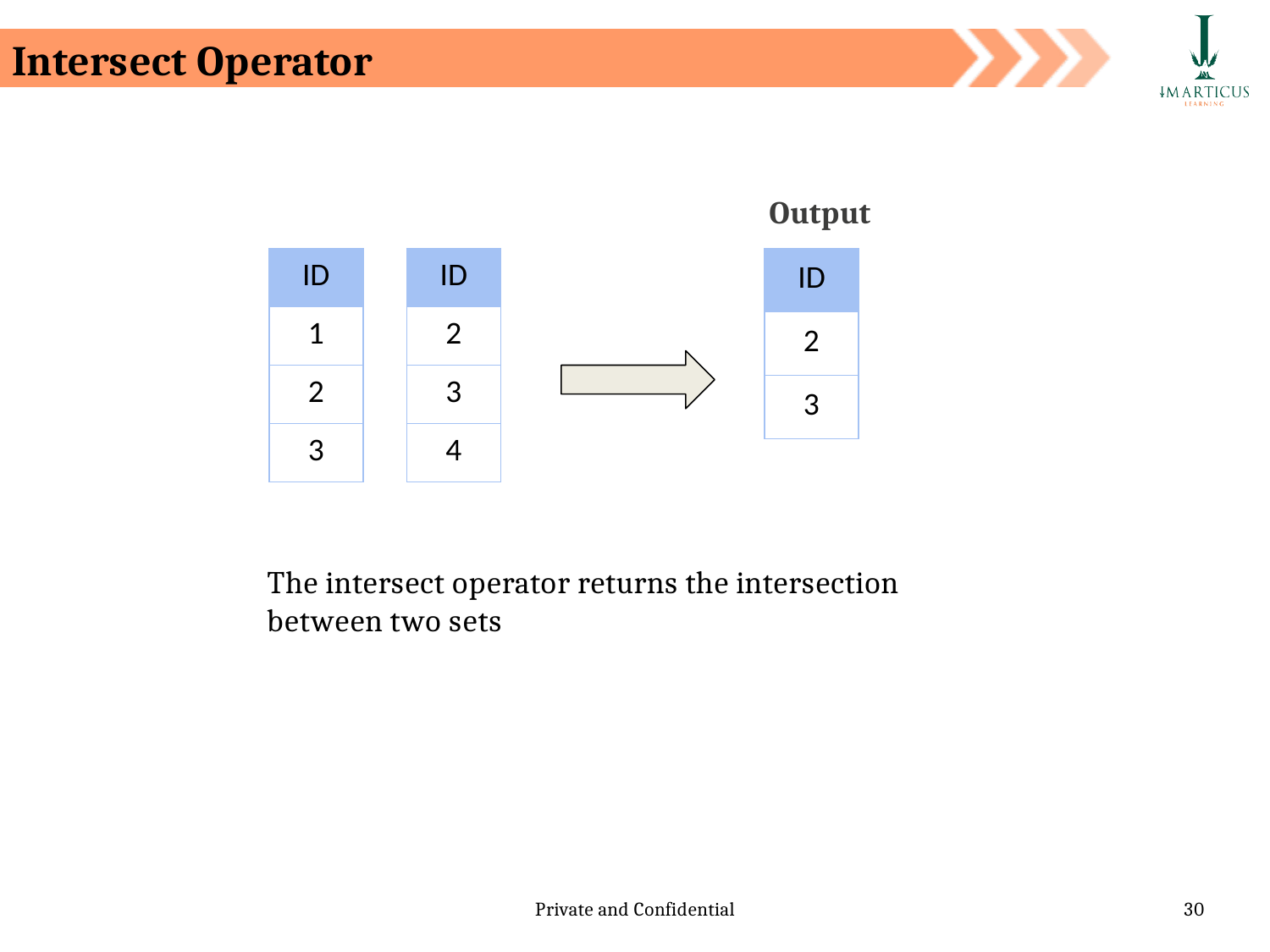

Intersect Operator

Output
| ID |
| --- |
| 1 |
| 2 |
| 3 |
| ID |
| --- |
| 2 |
| 3 |
| 4 |
| ID |
| --- |
| 2 |
| 3 |

The intersect operator returns the intersection between two sets